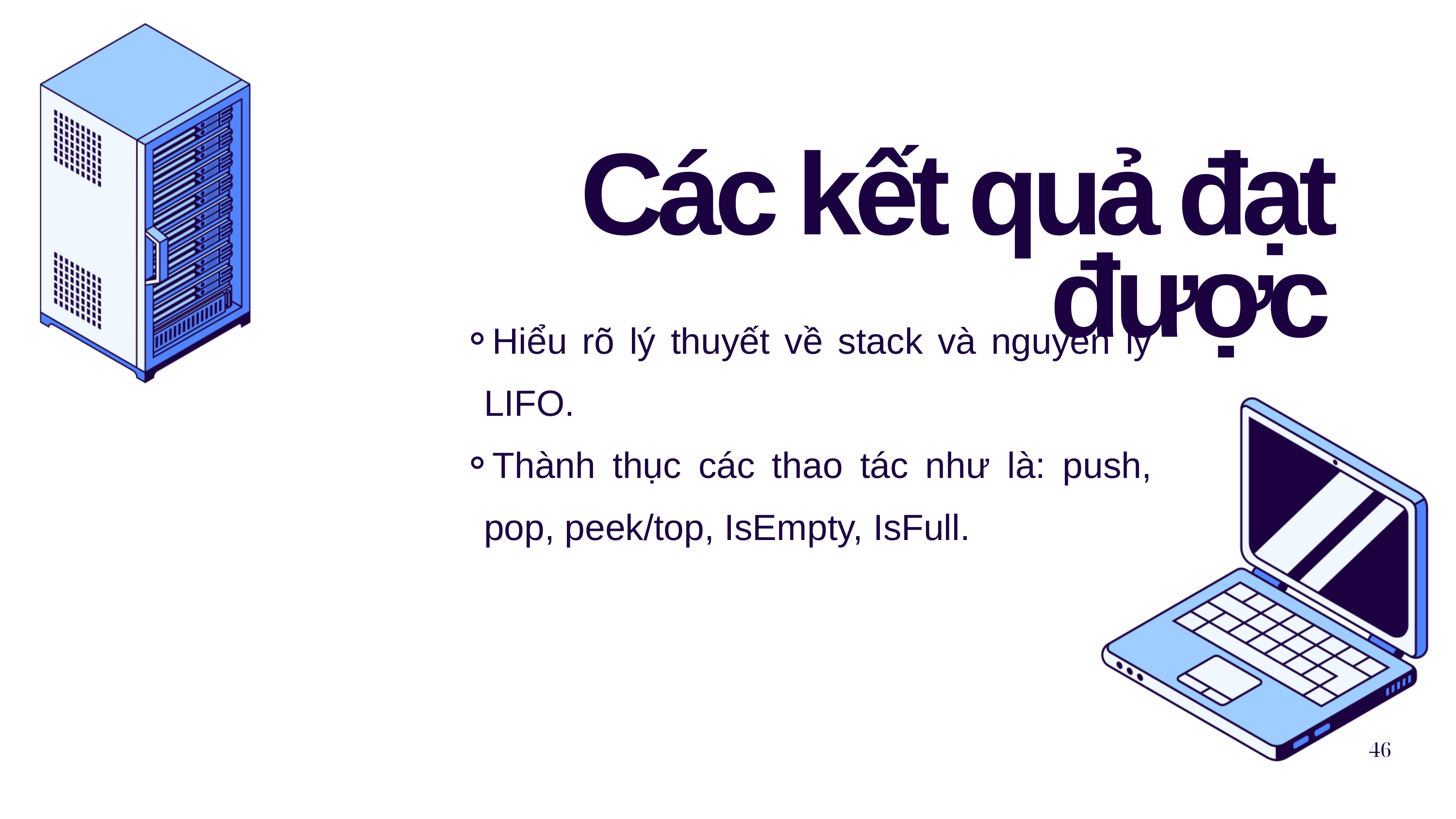

Các kết quả đạt được
Hiểu rõ lý thuyết về stack và nguyên lý LIFO.
Thành thục các thao tác như là: push, pop, peek/top, IsEmpty, IsFull.

46